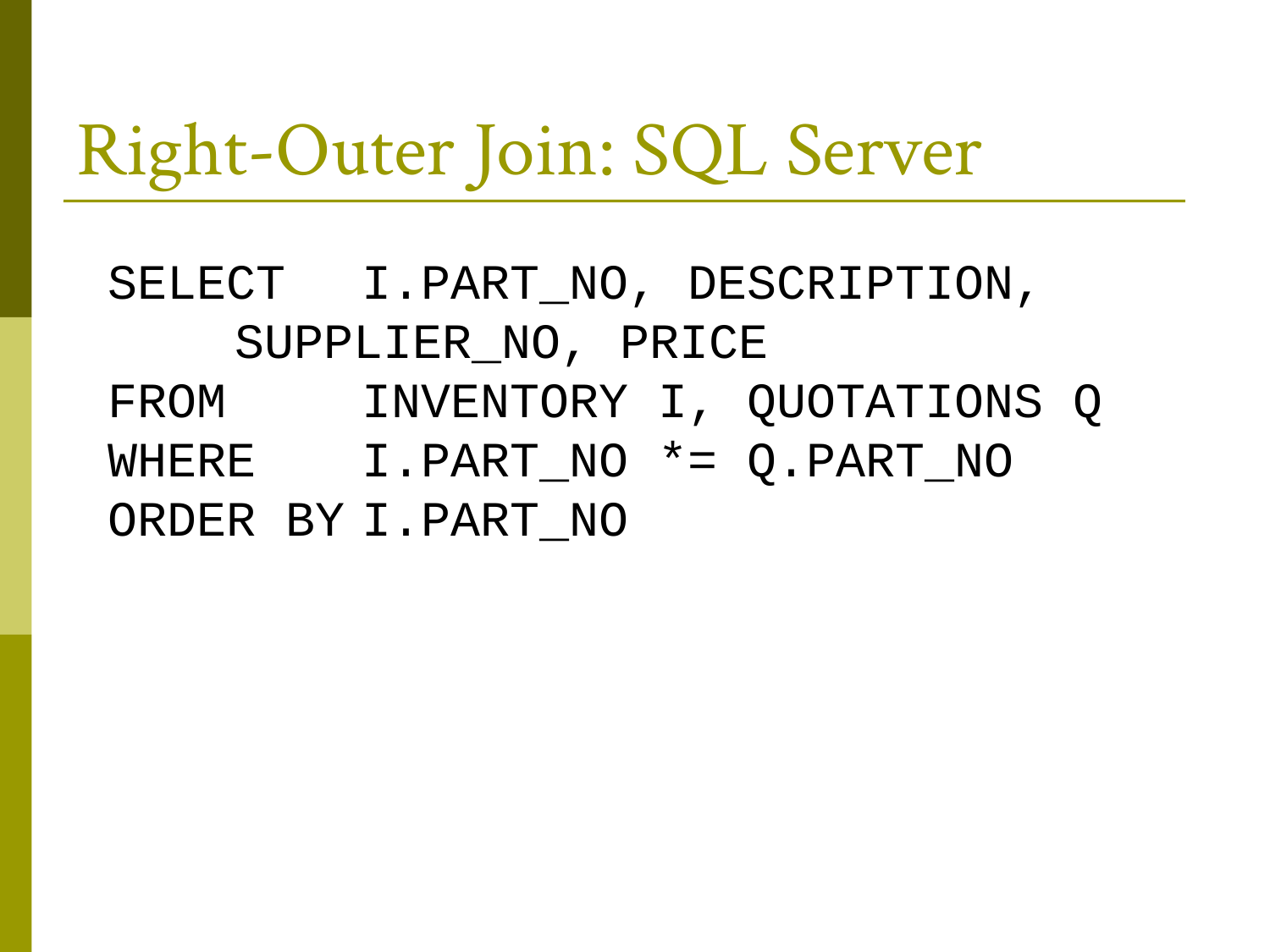

# Right-Outer Join: SQL Server
SELECT	I.PART_NO, DESCRIPTION,     	SUPPLIER_NO, PRICE
FROM		INVENTORY I, QUOTATIONS Q
WHERE	I.PART_NO *= Q.PART_NO
ORDER BY	I.PART_NO